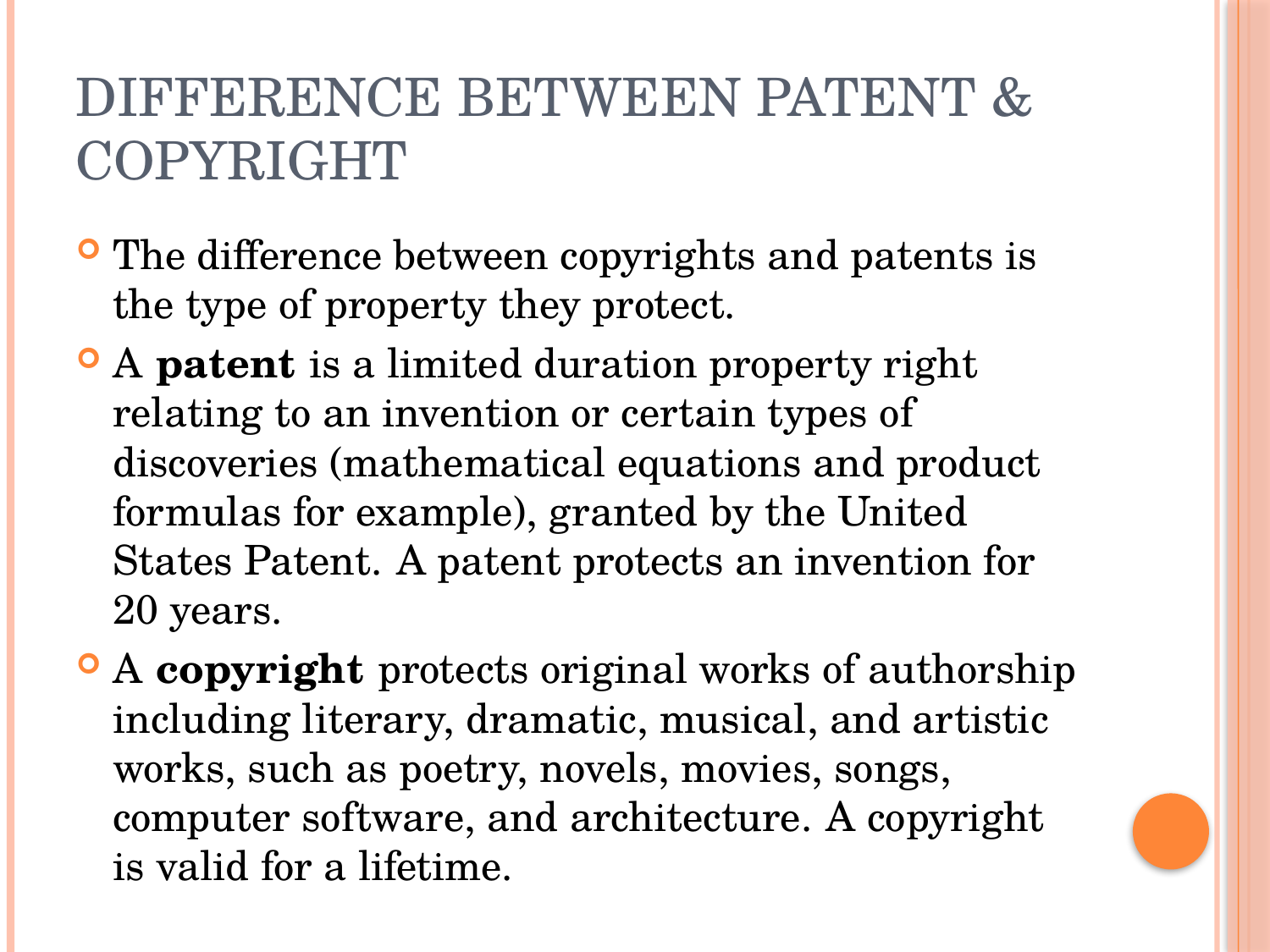

# Difference Between Patent & Copyright
The difference between copyrights and patents is the type of property they protect.
A patent is a limited duration property right relating to an invention or certain types of discoveries (mathematical equations and product formulas for example), granted by the United States Patent. A patent protects an invention for 20 years.
A copyright protects original works of authorship including literary, dramatic, musical, and artistic works, such as poetry, novels, movies, songs, computer software, and architecture. A copyright is valid for a lifetime.